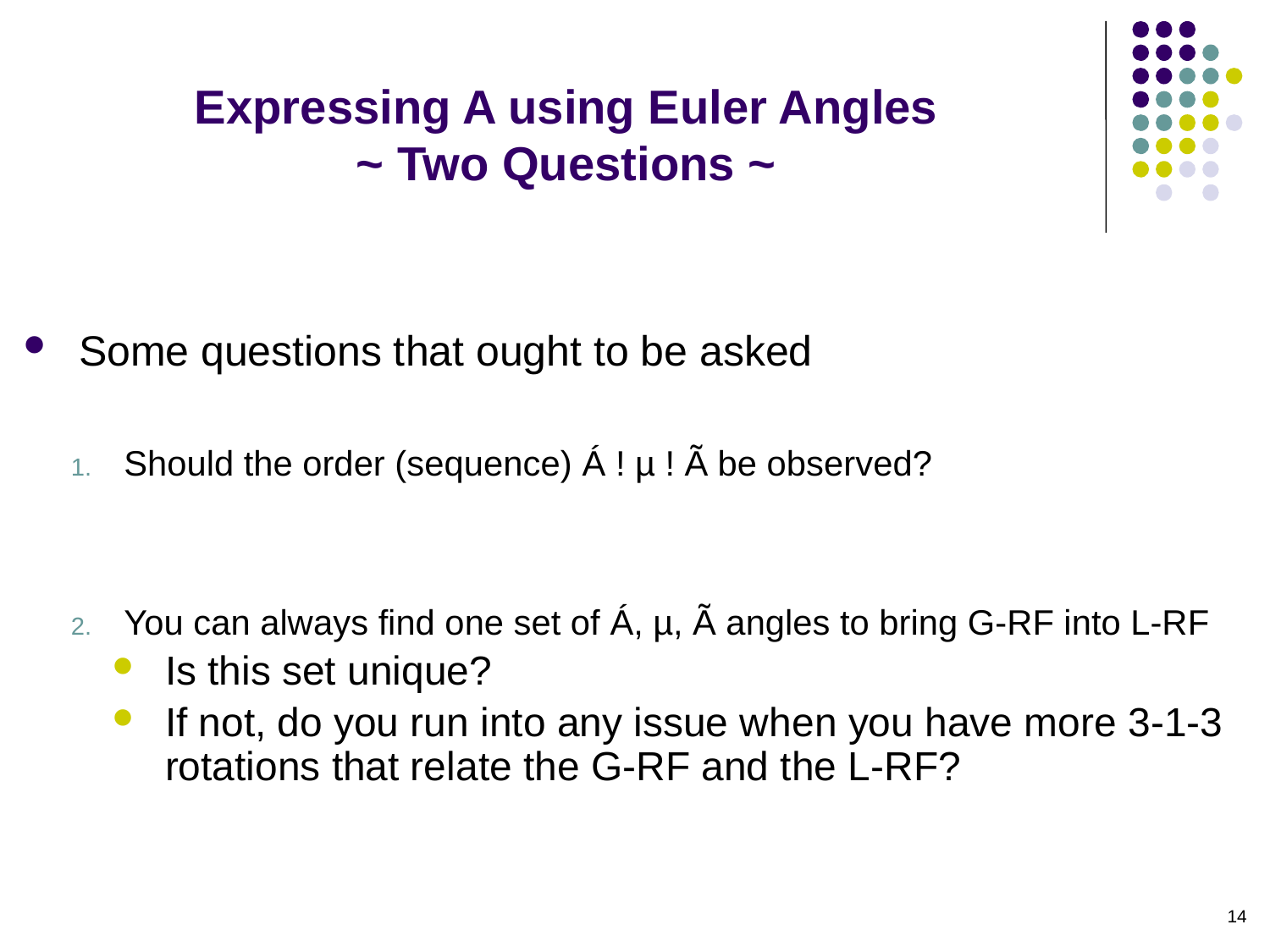

# Expressing A using Euler Angles ~ Two Questions ~
Some questions that ought to be asked

Should the order (sequence) Á ! µ ! Ã be observed?

You can always find one set of Á, µ, Ã angles to bring G-RF into L-RF
Is this set unique?
If not, do you run into any issue when you have more 3-1-3 rotations that relate the G-RF and the L-RF?
14